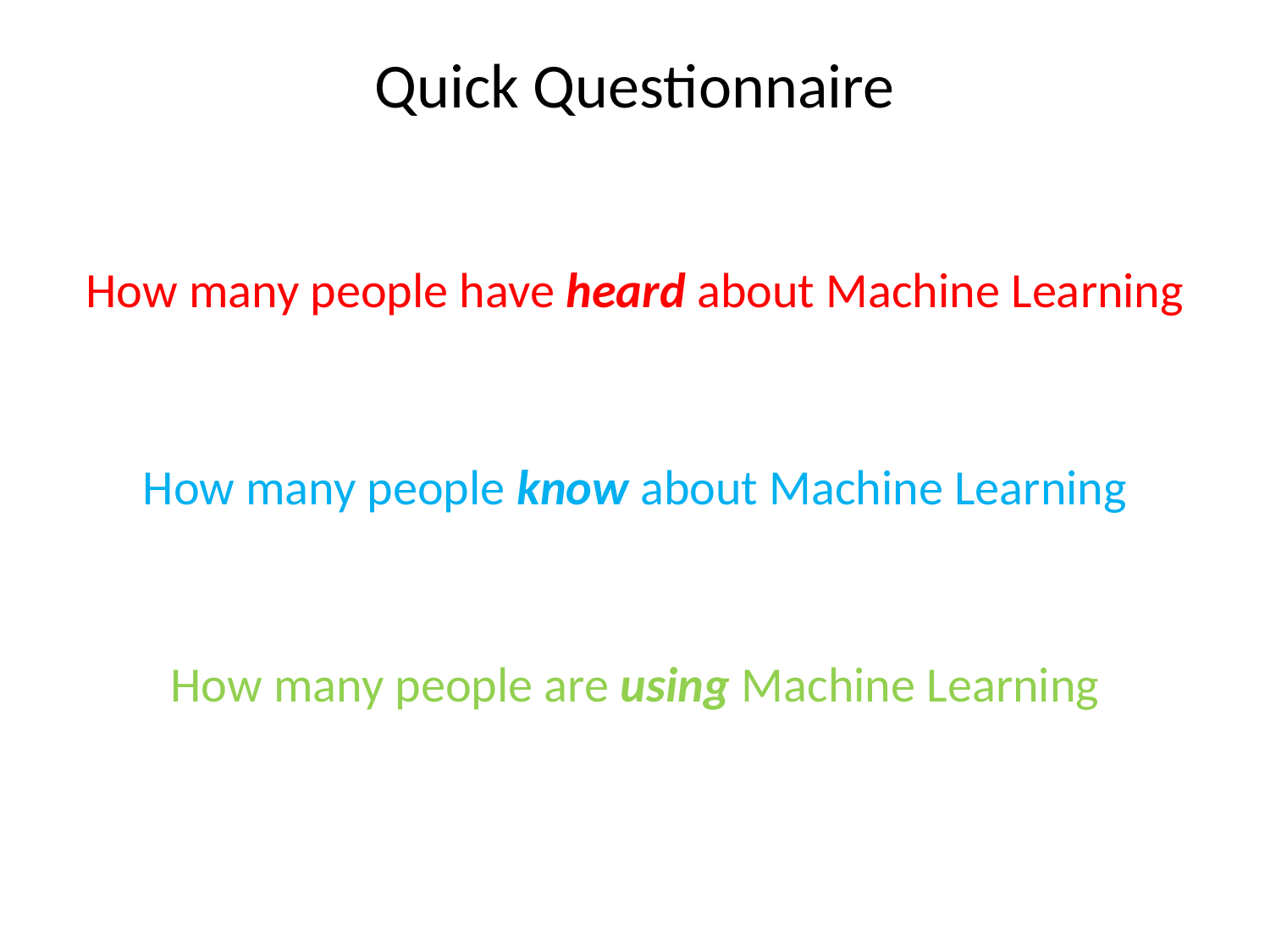

# Quick Questionnaire
How many people have heard about Machine Learning

How many people know about Machine Learning

How many people are using Machine Learning